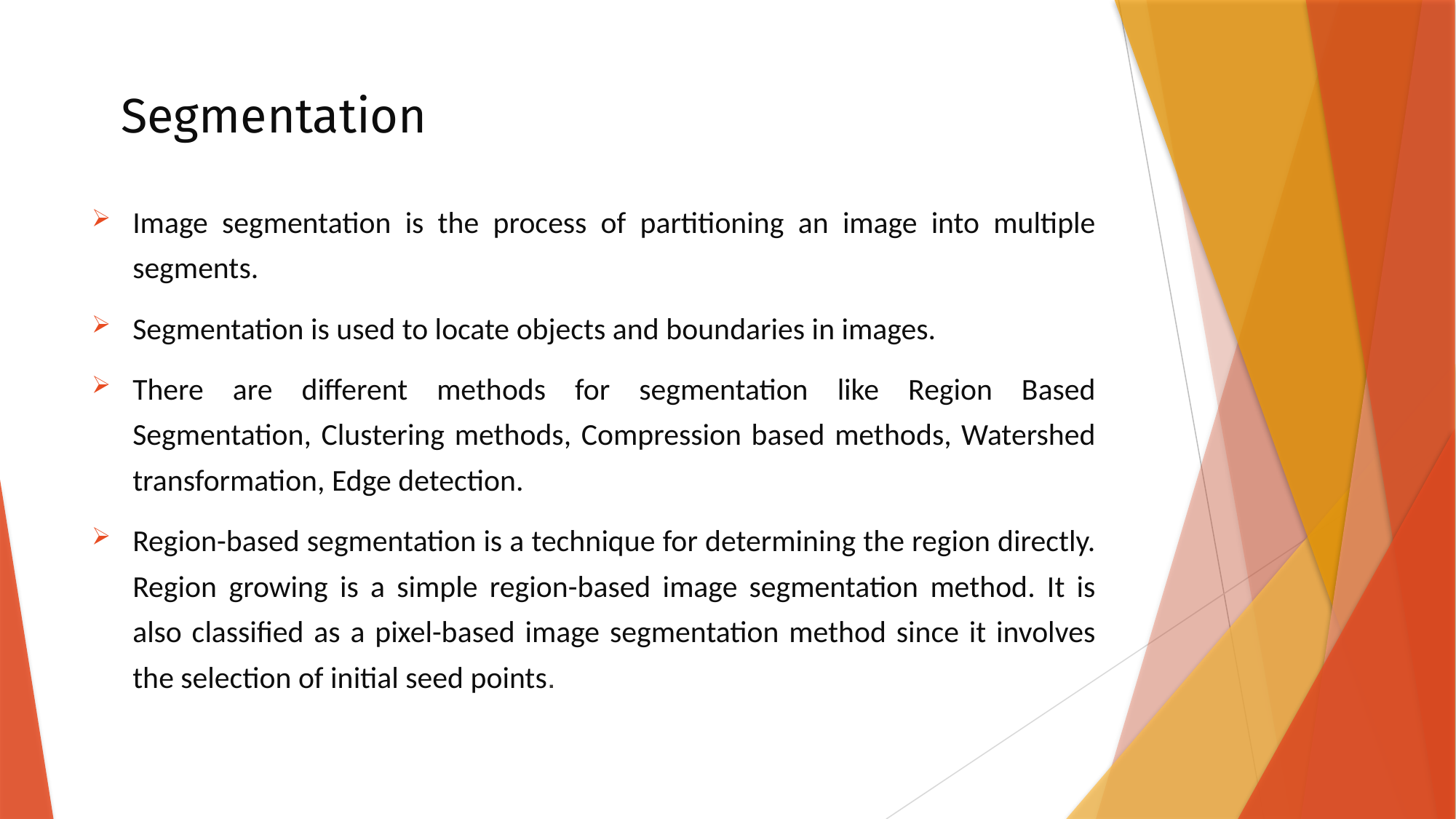

# Segmentation
Image segmentation is the process of partitioning an image into multiple segments.
Segmentation is used to locate objects and boundaries in images.
There are different methods for segmentation like Region Based Segmentation, Clustering methods, Compression based methods, Watershed transformation, Edge detection.
Region-based segmentation is a technique for determining the region directly. Region growing is a simple region-based image segmentation method. It is also classified as a pixel-based image segmentation method since it involves the selection of initial seed points.